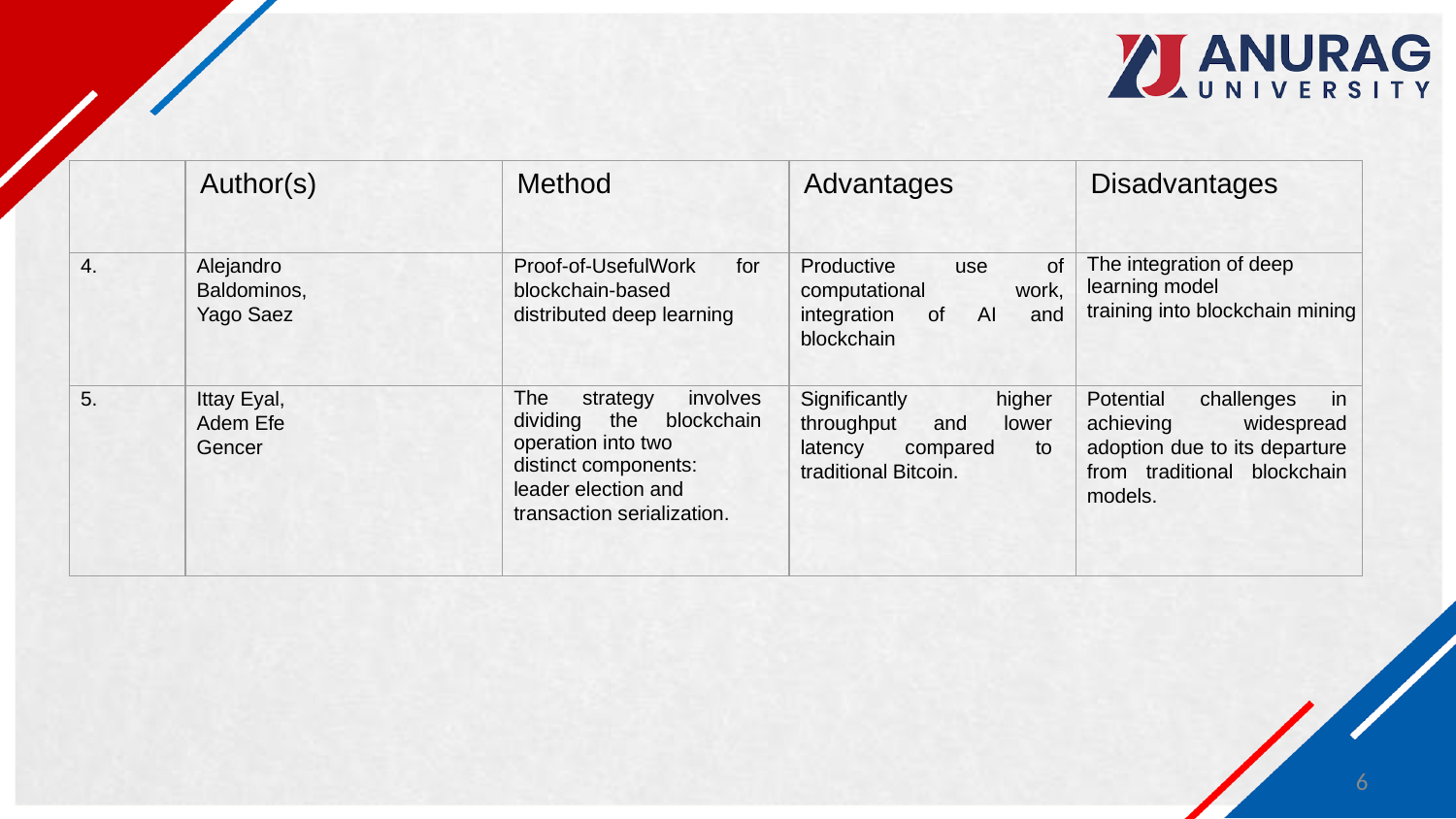

|  | Author(s) | Method | Advantages | Disadvantages |
| --- | --- | --- | --- | --- |
| 4. | Alejandro Baldominos, Yago Saez | Proof-of-UsefulWork for blockchain-based distributed deep learning | Productive use of computational work, integration of AI and blockchain | The integration of deep learning model training into blockchain mining |
| 5. | Ittay Eyal, Adem Efe Gencer | The strategy involves dividing the blockchain operation into two distinct components: leader election and transaction serialization. | Significantly higher throughput and lower latency compared to traditional Bitcoin. | Potential challenges in achieving widespread adoption due to its departure from traditional blockchain models. |

6